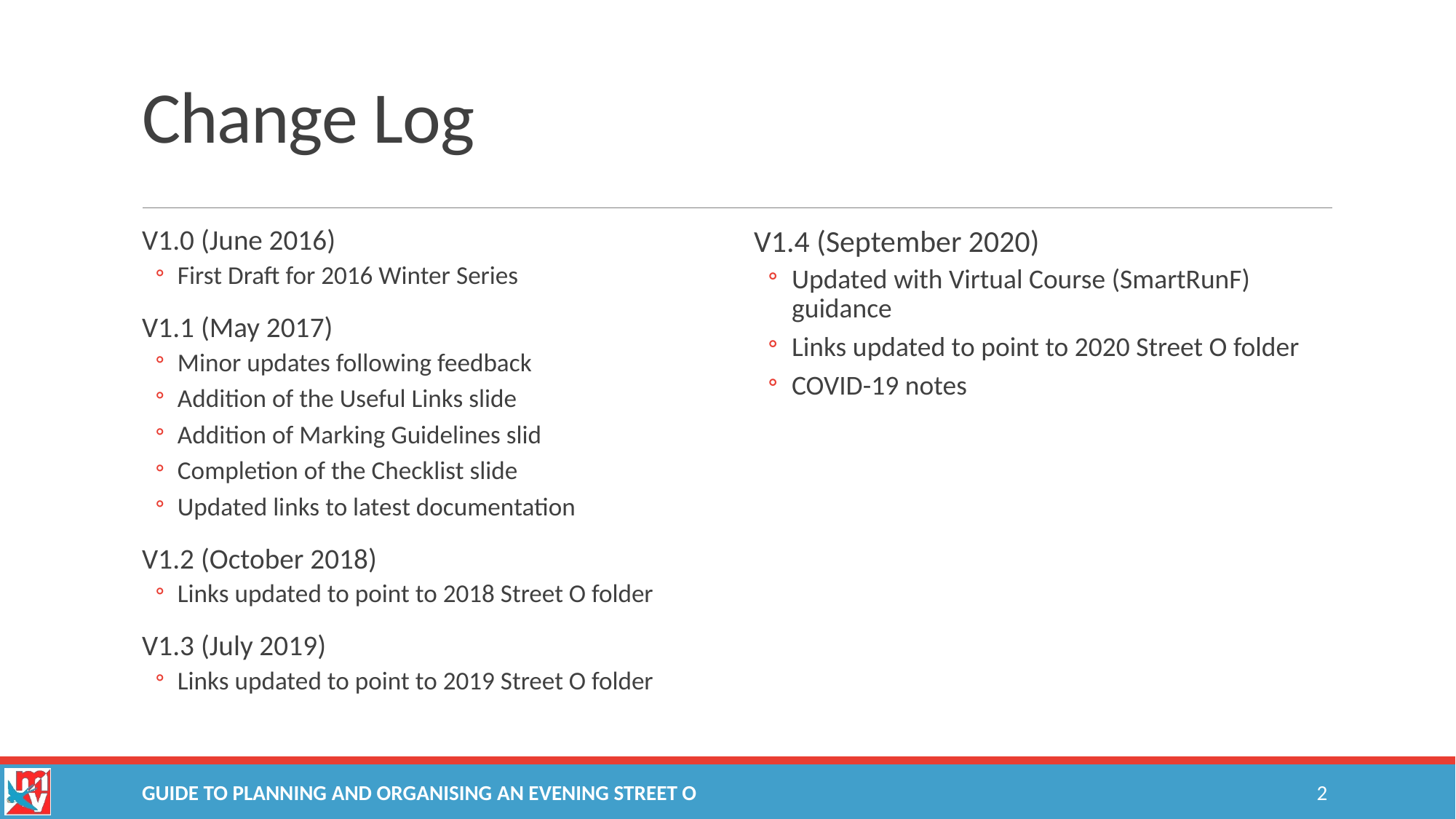

# Change Log
V1.0 (June 2016)
First Draft for 2016 Winter Series
V1.1 (May 2017)
Minor updates following feedback
Addition of the Useful Links slide
Addition of Marking Guidelines slid
Completion of the Checklist slide
Updated links to latest documentation
V1.2 (October 2018)
Links updated to point to 2018 Street O folder
V1.3 (July 2019)
Links updated to point to 2019 Street O folder
V1.4 (September 2020)
Updated with Virtual Course (SmartRunF) guidance
Links updated to point to 2020 Street O folder
COVID-19 notes
2
Guide to planning and organising an Evening Street O